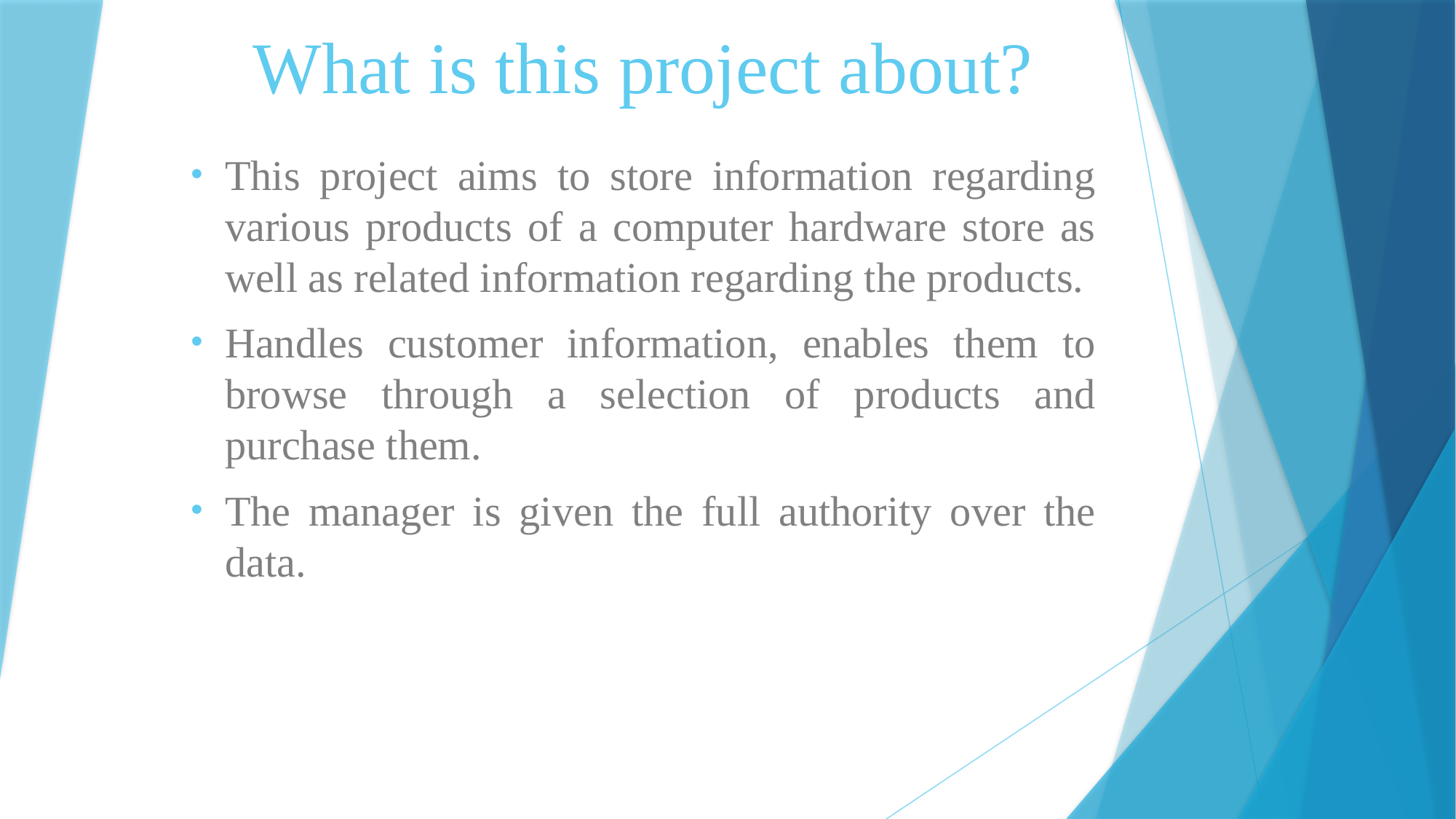

# What is this project about?
This project aims to store information regarding various products of a computer hardware store as well as related information regarding the products.
Handles customer information, enables them to browse through a selection of products and purchase them.
The manager is given the full authority over the data.